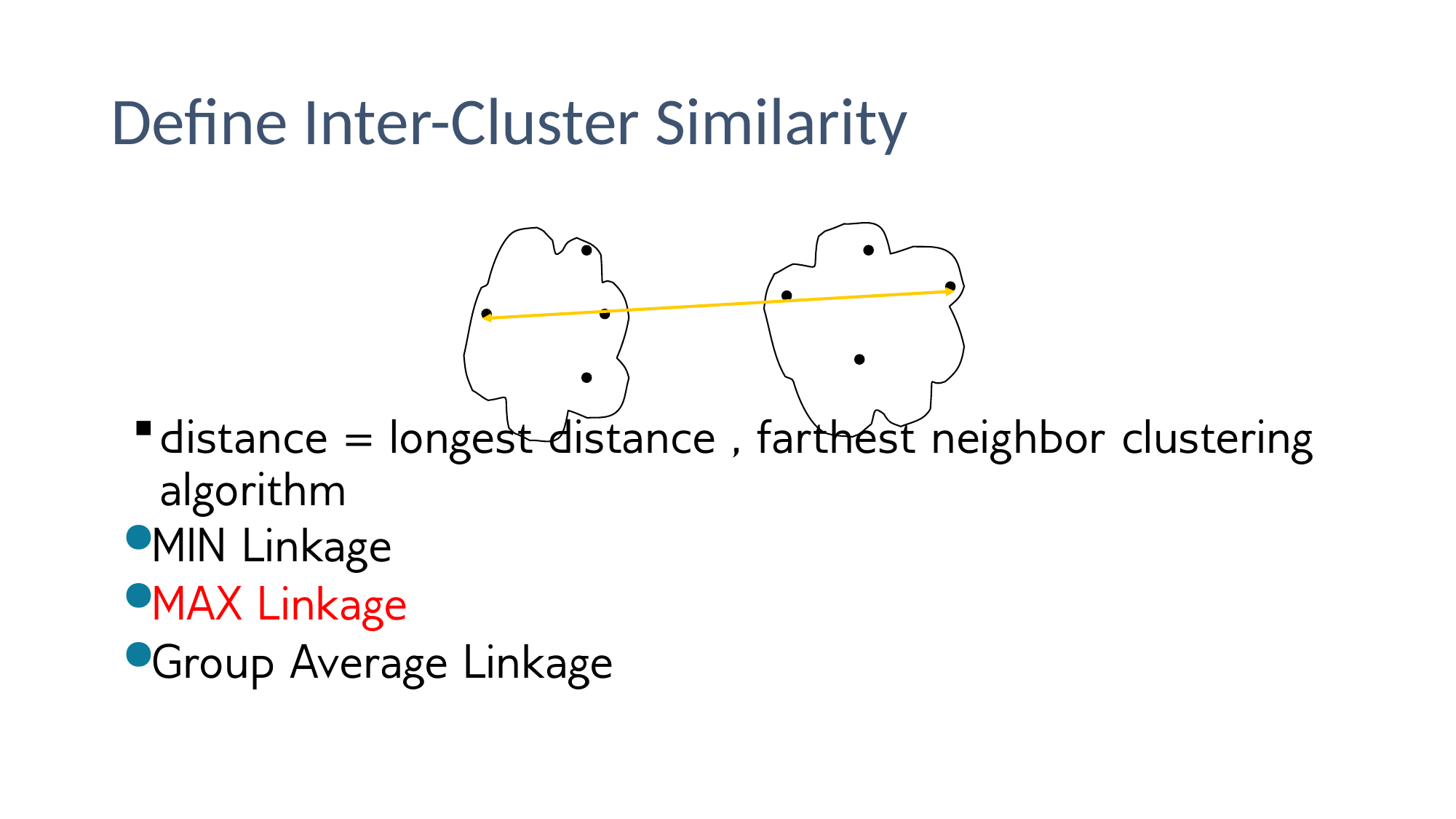

# Define Inter-Cluster Similarity

distance = longest distance , farthest neighbor clustering algorithm
MIN Linkage
MAX Linkage
Group Average Linkage